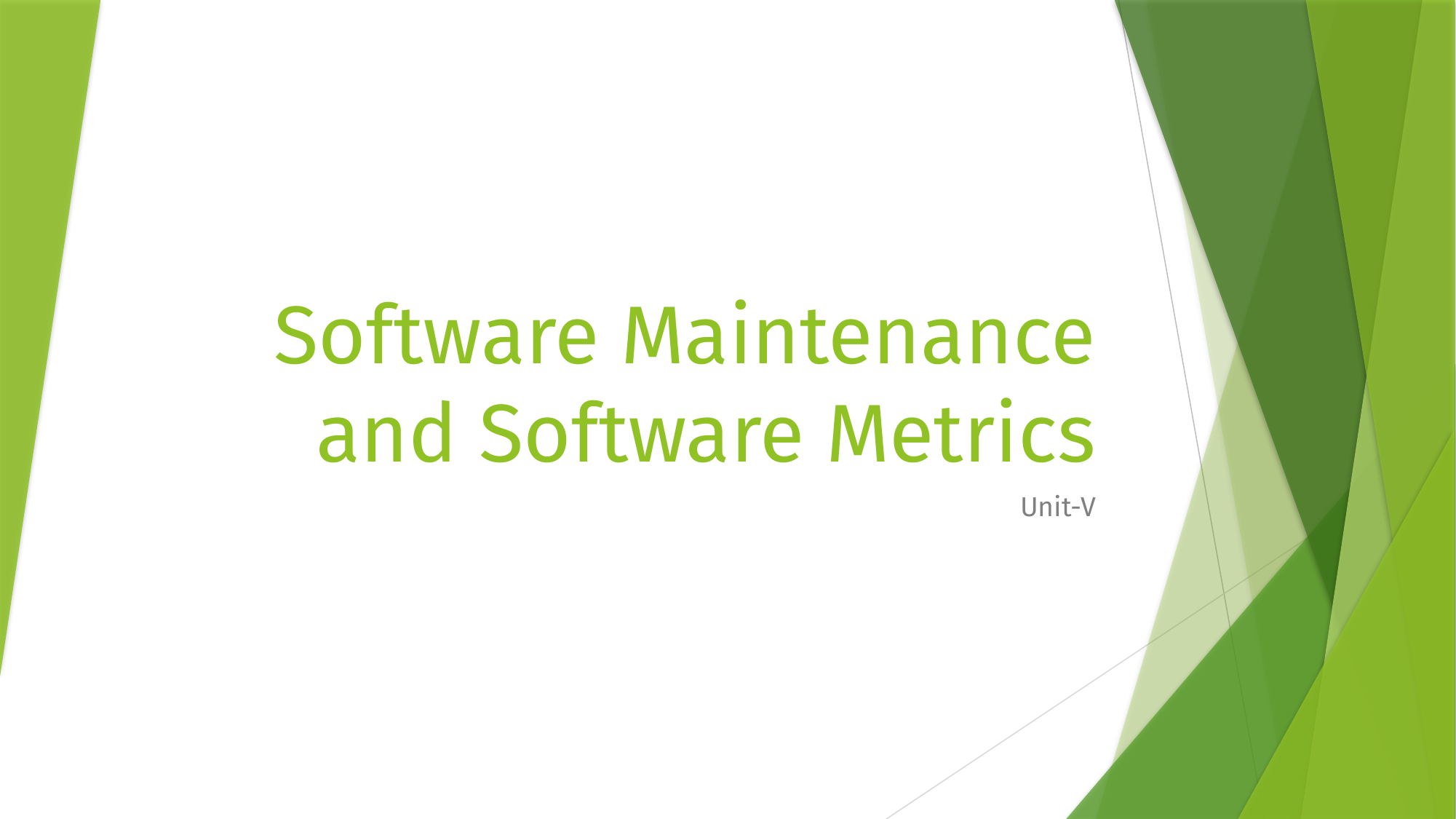

# Software Maintenance and Software Metrics
Unit-V